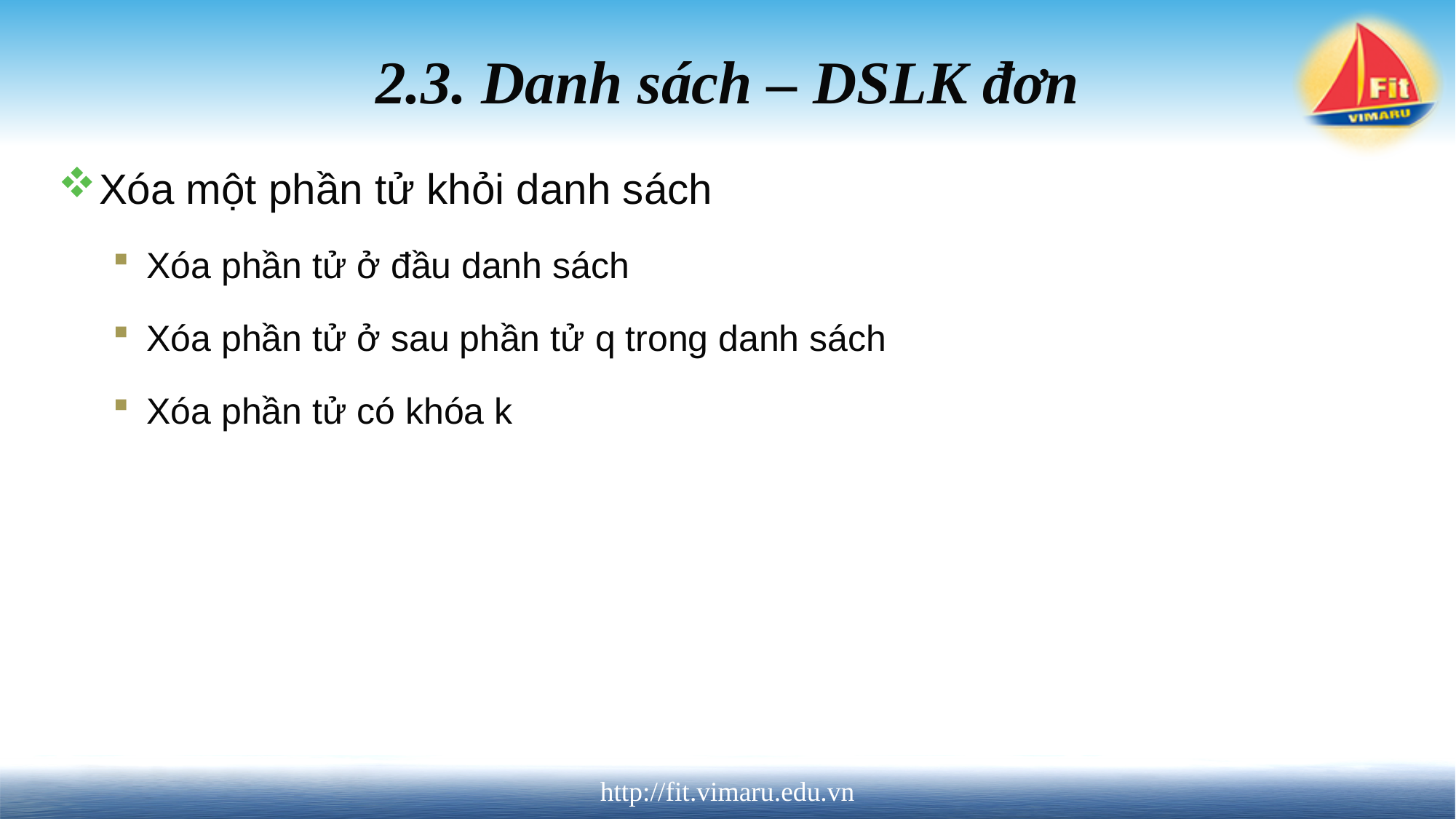

# 2.3. Danh sách – DSLK đơn
Xóa một phần tử khỏi danh sách
Xóa phần tử ở đầu danh sách
Xóa phần tử ở sau phần tử q trong danh sách
Xóa phần tử có khóa k